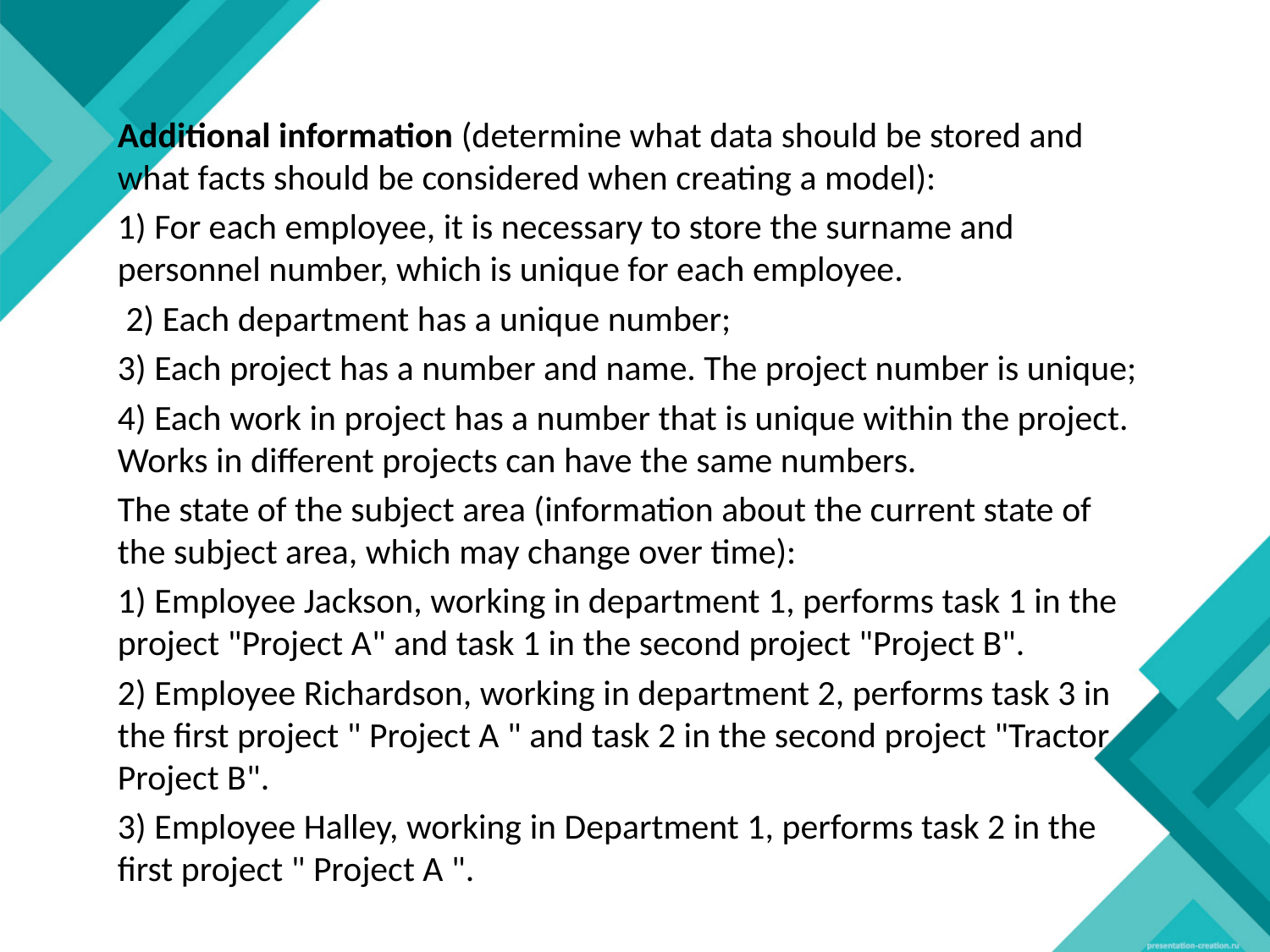

Additional information (determine what data should be stored and what facts should be considered when creating a model):
1) For each employee, it is necessary to store the surname and personnel number, which is unique for each employee.
 2) Each department has a unique number;
3) Each project has a number and name. The project number is unique;
4) Each work in project has a number that is unique within the project. Works in different projects can have the same numbers.
The state of the subject area (information about the current state of the subject area, which may change over time):
1) Employee Jackson, working in department 1, performs task 1 in the project "Project A" and task 1 in the second project "Project B".
2) Employee Richardson, working in department 2, performs task 3 in the first project " Project A " and task 2 in the second project "Tractor Project B".
3) Employee Halley, working in Department 1, performs task 2 in the first project " Project A ".